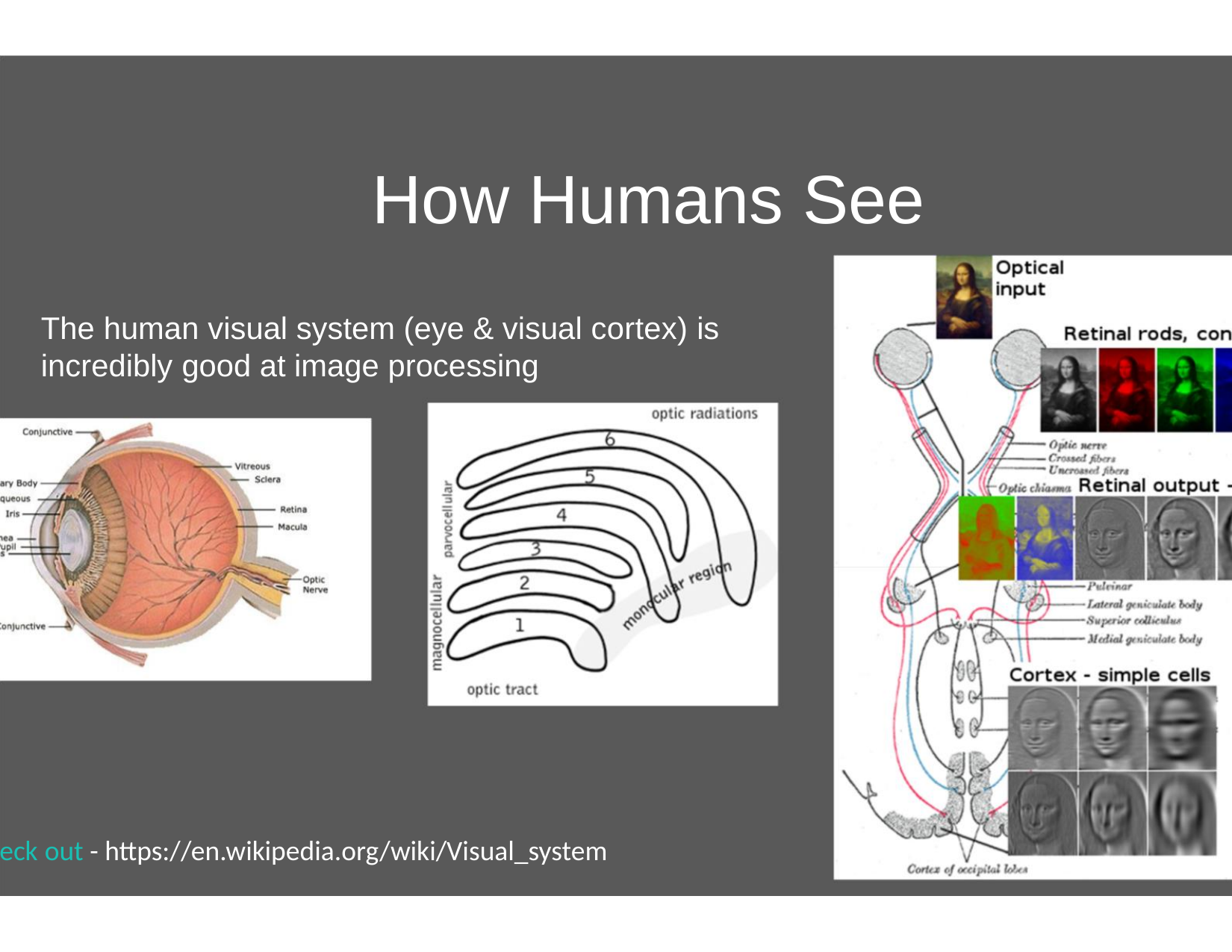

How Humans See
The human visual system (eye & visual cortex) is
incredibly good at image processing
eck out - https://en.wikipedia.org/wiki/Visual_system